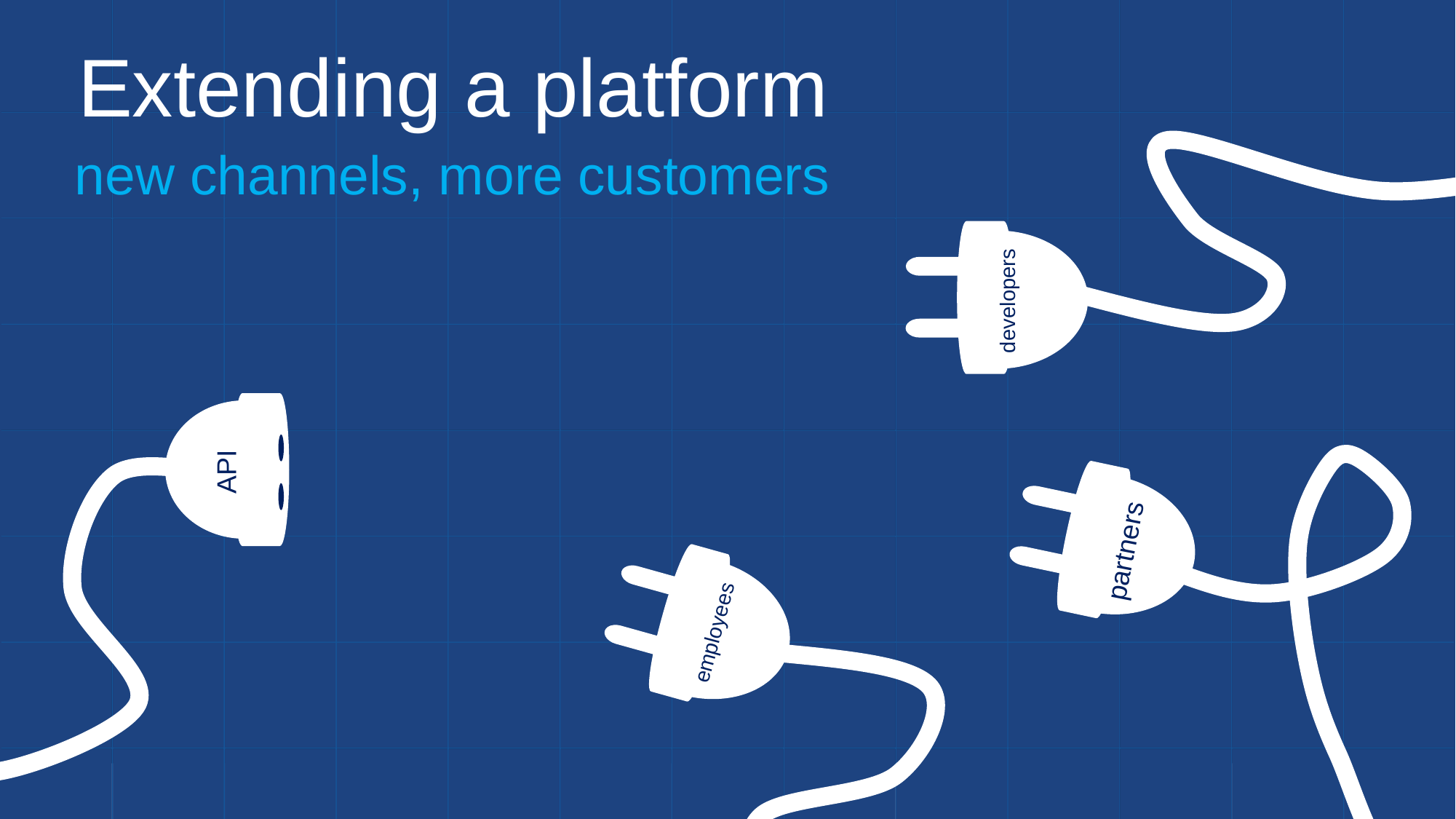

# Extending a platform

new channels, more customers

developers

API

partners

employees